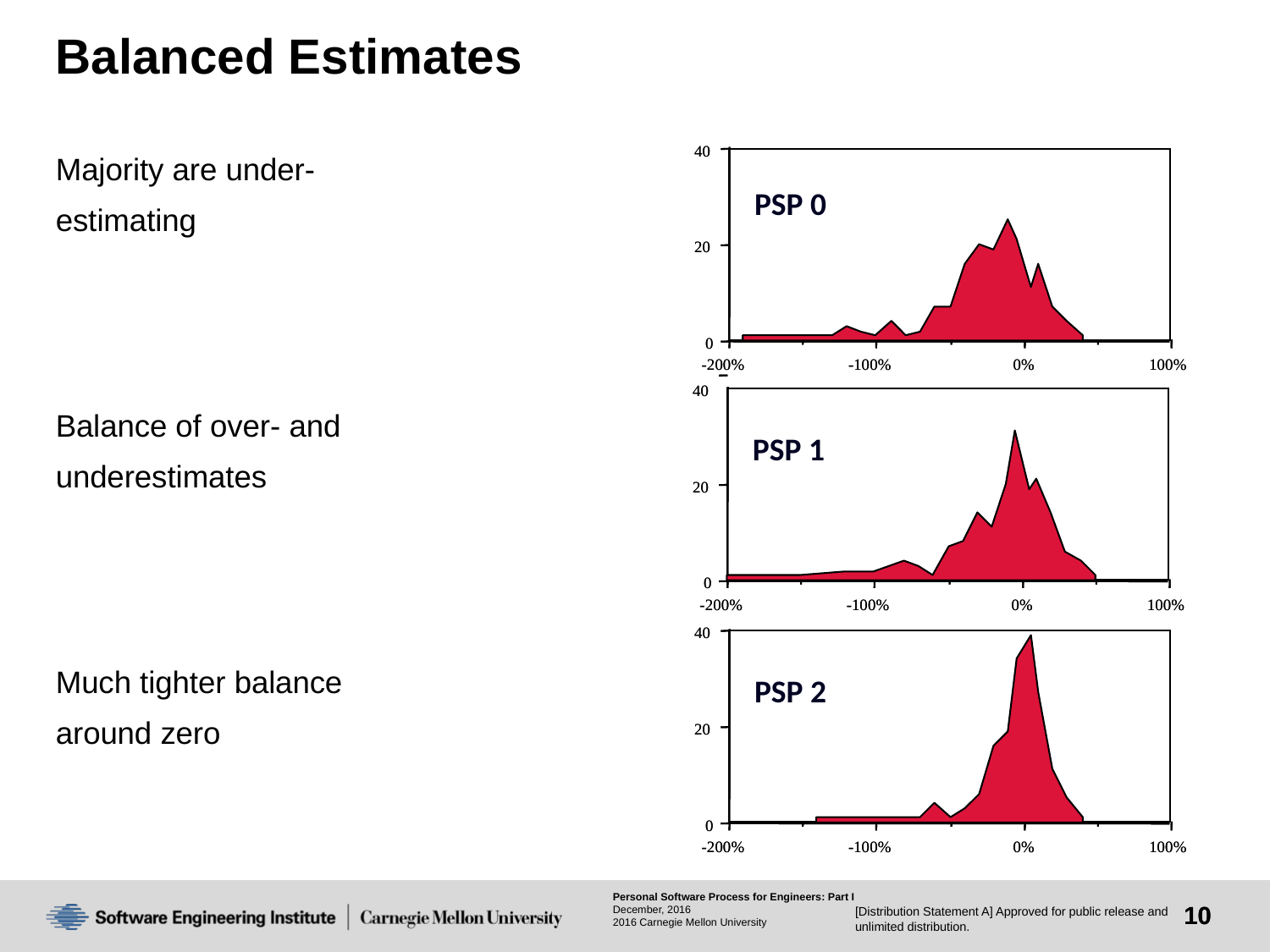

# Balanced Estimates

40
40

PSP 0

20
20

0
0

-
-
200%
200%
-
-
100%
100%
0%
0%
100%
100%

Majority are under-
estimating

Balance of over- and
underestimates

Much tighter balance
around zero

40
40

PSP 1

20
20

0
0

-
-
200%
200%
-
-
100%
100%
0%
0%
100%
100%

40
40

PSP 2

20
20

0
0

-
-
200%
200%
-
-
100%
100%
0%
0%
100%
100%